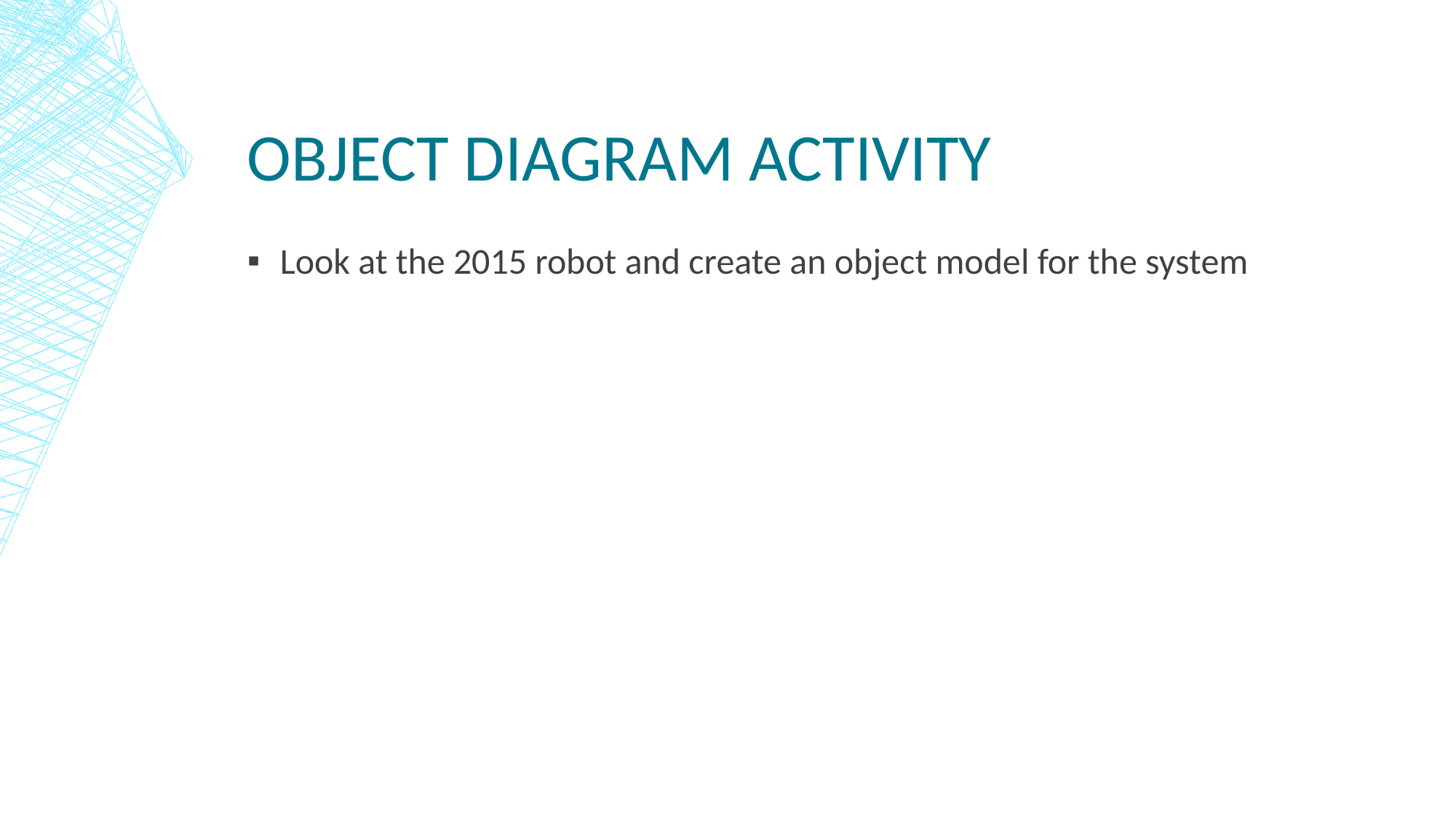

# Object Diagram Activity
Look at the 2015 robot and create an object model for the system